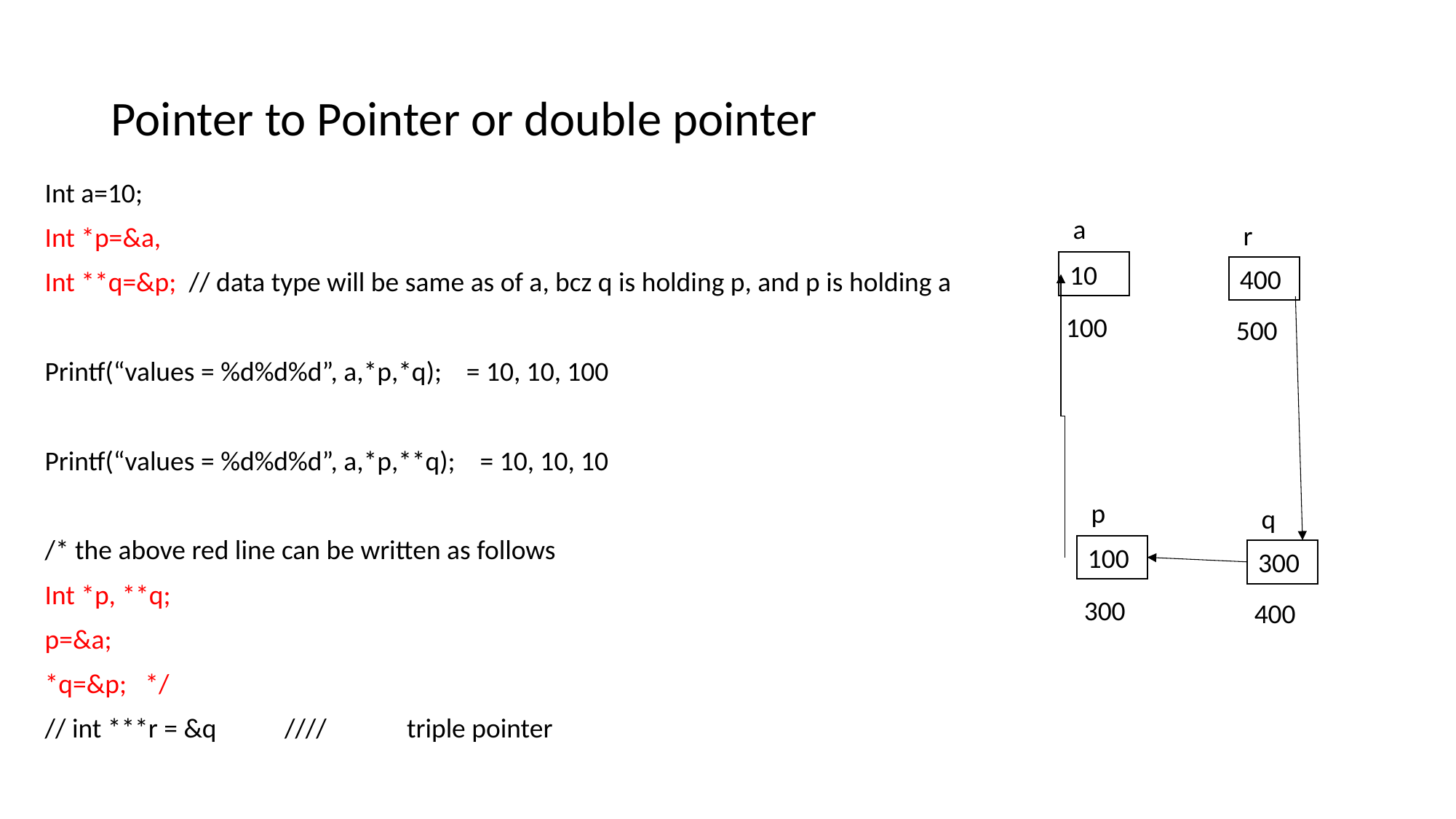

# Pointer to Pointer or double pointer
Int a=10;
Int *p=&a,
Int **q=&p;  // data type will be same as of a, bcz q is holding p, and p is holding a

Printf(“values = %d%d%d”, a,*p,*q);    = 10, 10, 100

Printf(“values = %d%d%d”, a,*p,**q);    = 10, 10, 10

/* the above red line can be written as follows
Int *p, **q;
p=&a;
*q=&p;   */
// int ***r = &q           ////             triple pointer
a
r
10
400
100
500
p
q
100
300
300
400